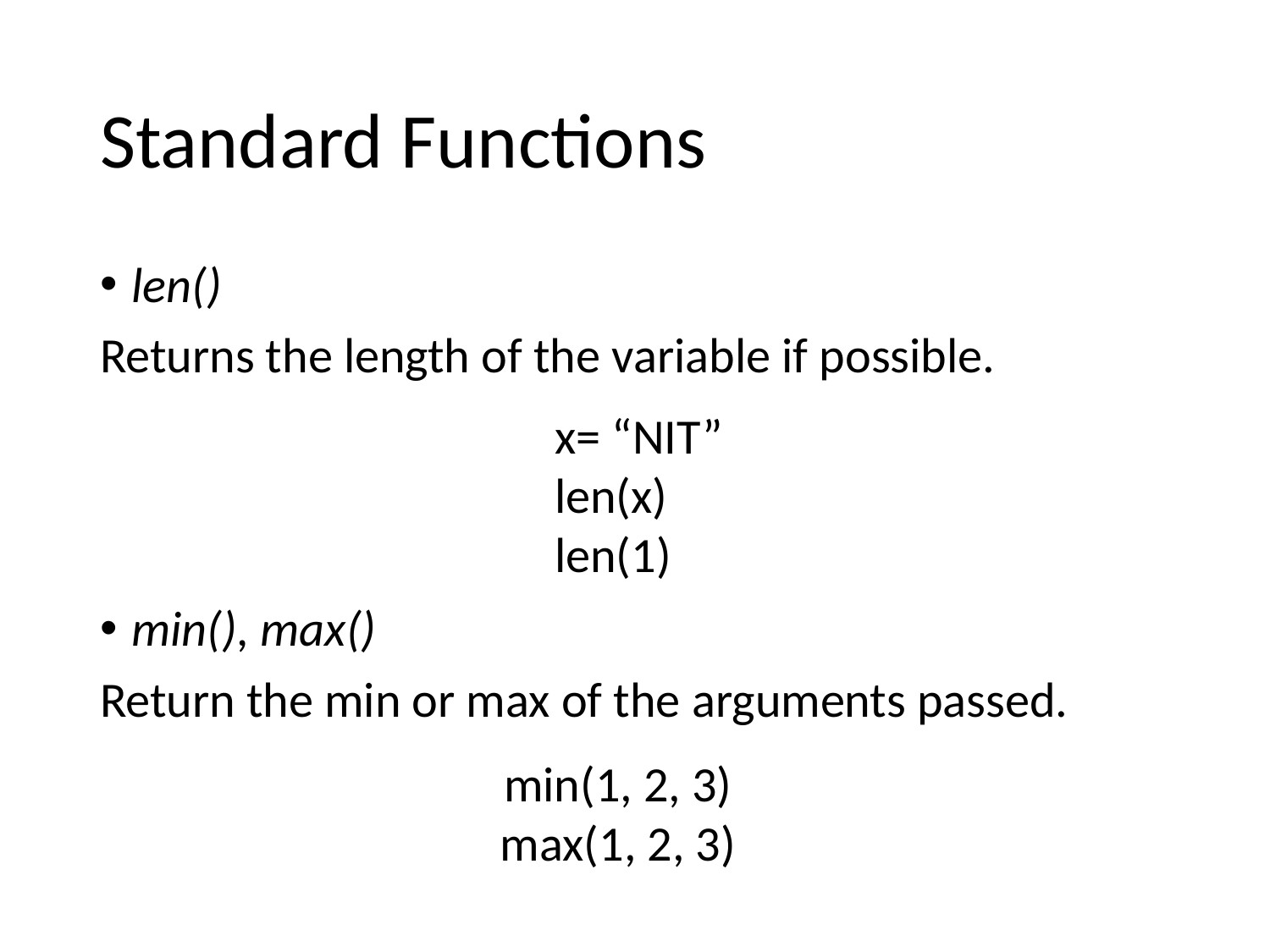

# Standard Functions
len()
Returns the length of the variable if possible.
x= “NIT”
len(x)
len(1)

min(), max()
Return the min or max of the arguments passed.
min(1, 2, 3)
max(1, 2, 3)